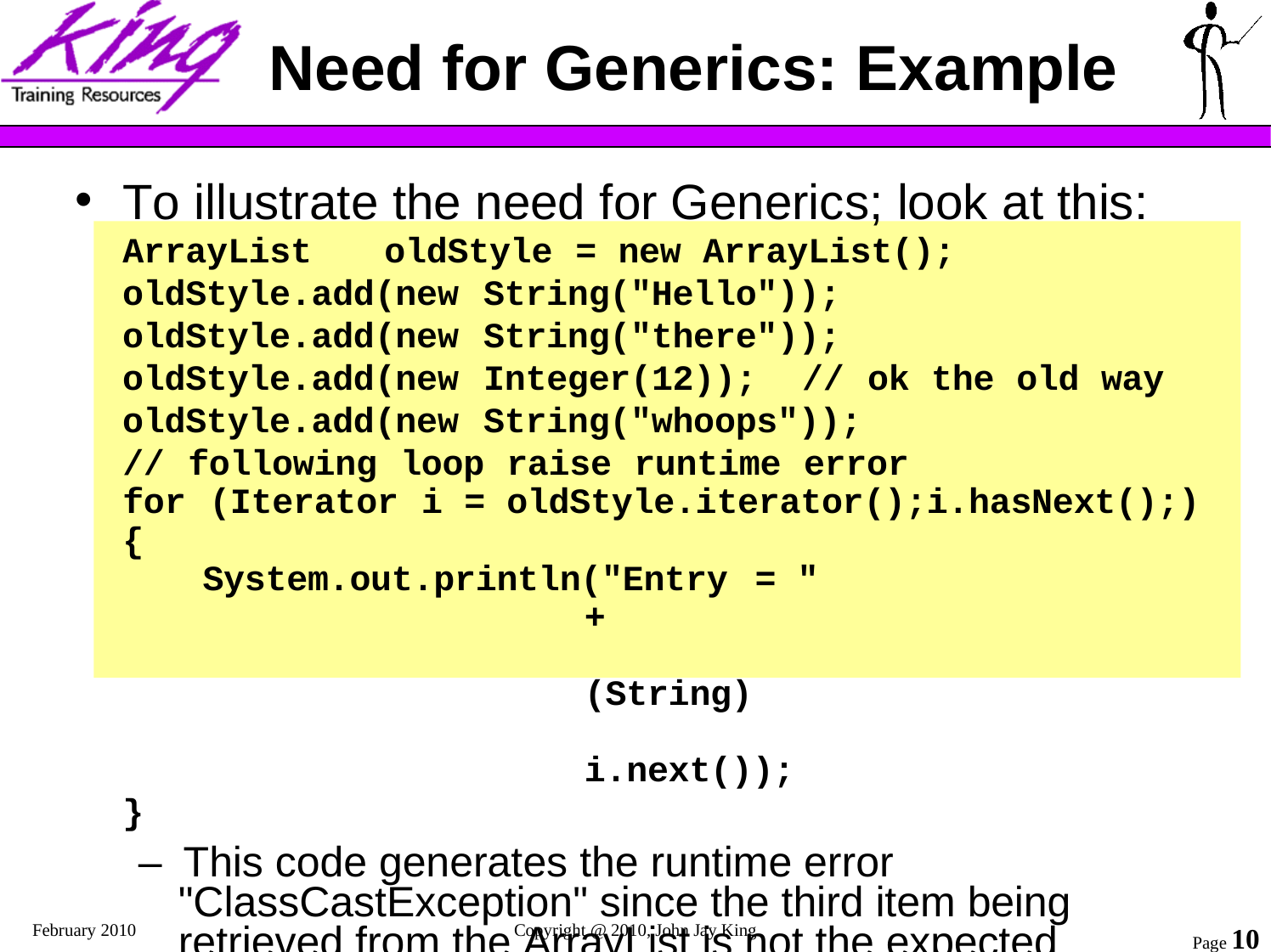

# Need for Generics: Example
To illustrate the need for Generics; look at this:
ArrayList	oldStyle	=	new	ArrayList();

oldStyle.add(new oldStyle.add(new oldStyle.add(new oldStyle.add(new
String("Hello"));
String("there"));
Integer(12));
//	ok	the	old	way
String("whoops"));
//	following	loop	raise	runtime	error
for	(Iterator	i	=	oldStyle.iterator();i.hasNext();)
{
System.out.println("Entry	=	"
+	(String)	i.next());
}
–  This code generates the runtime error "ClassCastException" since the third item being retrieved from the ArrayList is not the expected data type
February 2010
Copyright @ 2010, John Jay King
Page 10